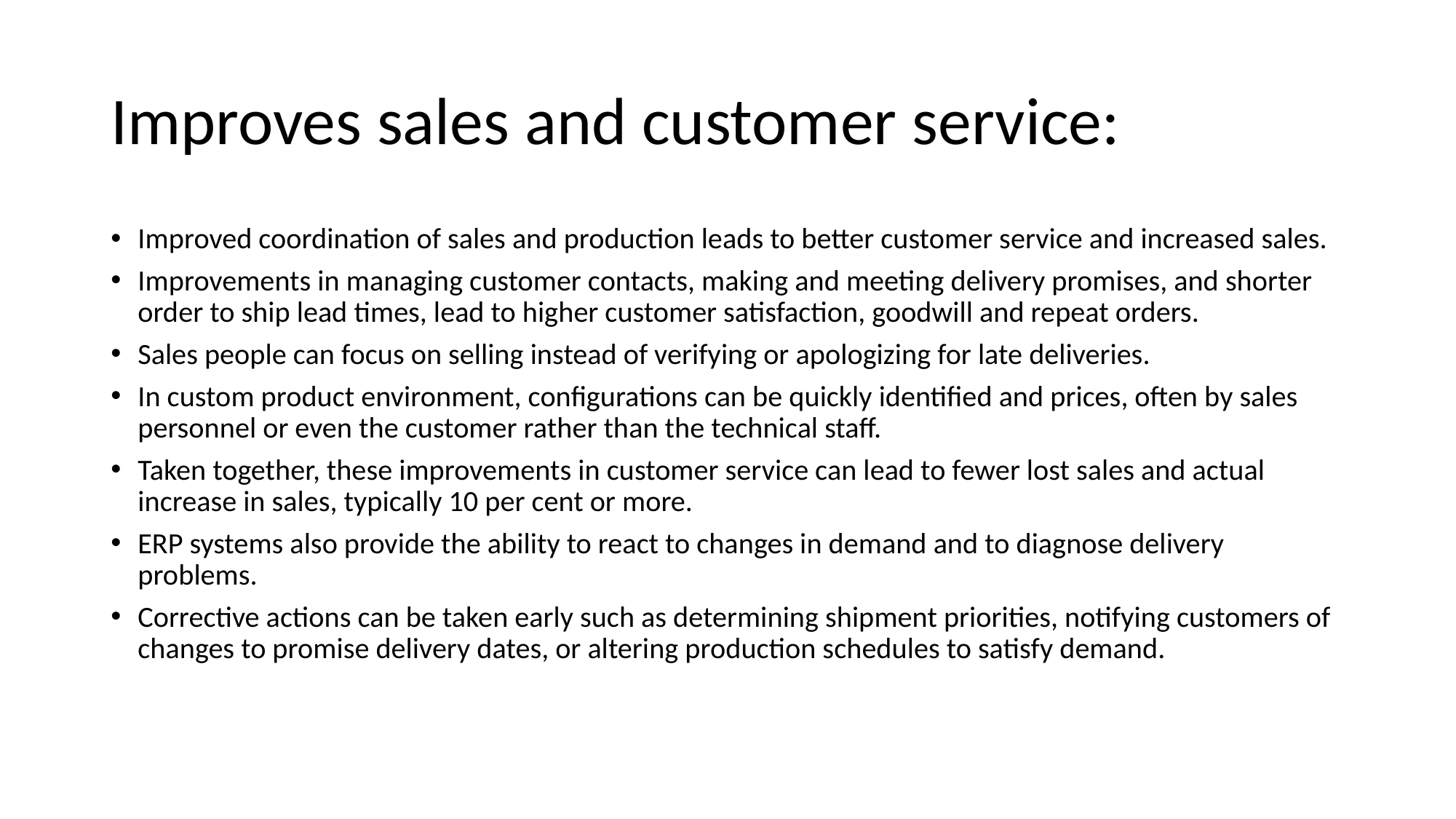

# Improves sales and customer service:
Improved coordination of sales and production leads to better customer service and increased sales.
Improvements in managing customer contacts, making and meeting delivery promises, and shorter order to ship lead times, lead to higher customer satisfaction, goodwill and repeat orders.
Sales people can focus on selling instead of verifying or apologizing for late deliveries.
In custom product environment, configurations can be quickly identified and prices, often by sales personnel or even the customer rather than the technical staff.
Taken together, these improvements in customer service can lead to fewer lost sales and actual increase in sales, typically 10 per cent or more.
ERP systems also provide the ability to react to changes in demand and to diagnose delivery problems.
Corrective actions can be taken early such as determining shipment priorities, notifying customers of changes to promise delivery dates, or altering production schedules to satisfy demand.